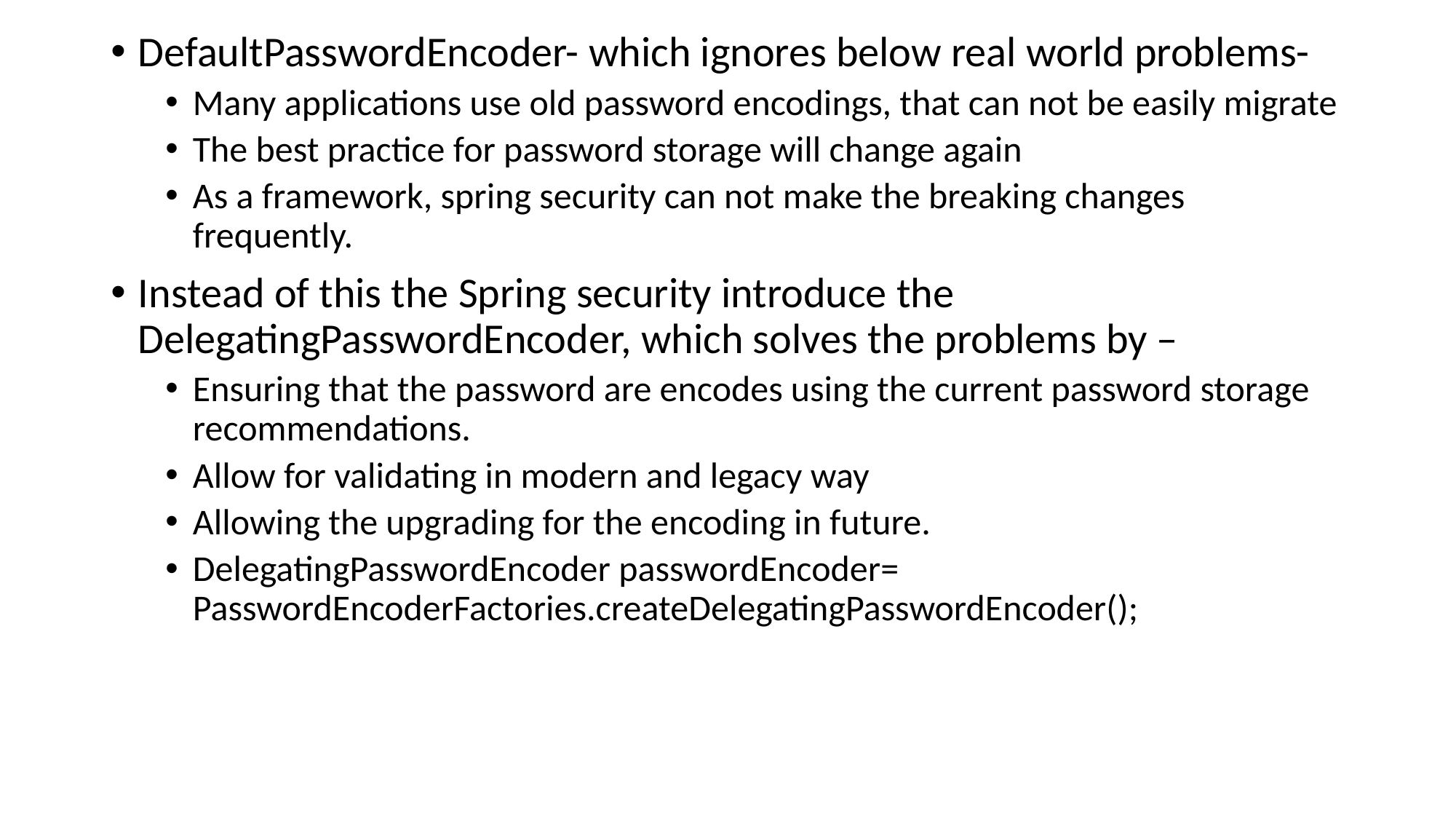

DefaultPasswordEncoder- which ignores below real world problems-
Many applications use old password encodings, that can not be easily migrate
The best practice for password storage will change again
As a framework, spring security can not make the breaking changes frequently.
Instead of this the Spring security introduce the DelegatingPasswordEncoder, which solves the problems by –
Ensuring that the password are encodes using the current password storage recommendations.
Allow for validating in modern and legacy way
Allowing the upgrading for the encoding in future.
DelegatingPasswordEncoder passwordEncoder= PasswordEncoderFactories.createDelegatingPasswordEncoder();